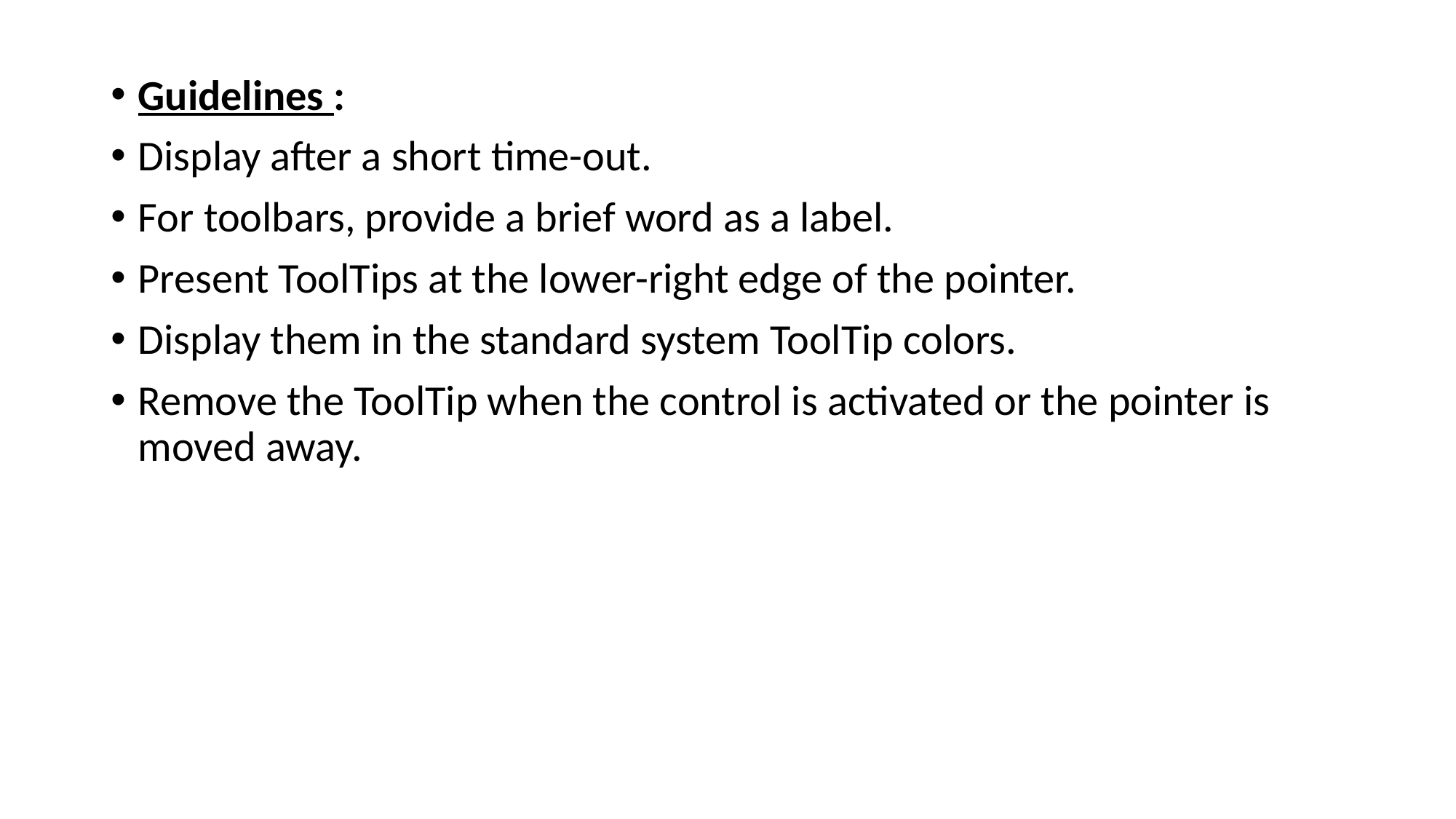

Guidelines :
Display after a short time-out.
For toolbars, provide a brief word as a label.
Present ToolTips at the lower-right edge of the pointer.
Display them in the standard system ToolTip colors.
Remove the ToolTip when the control is activated or the pointer is moved away.